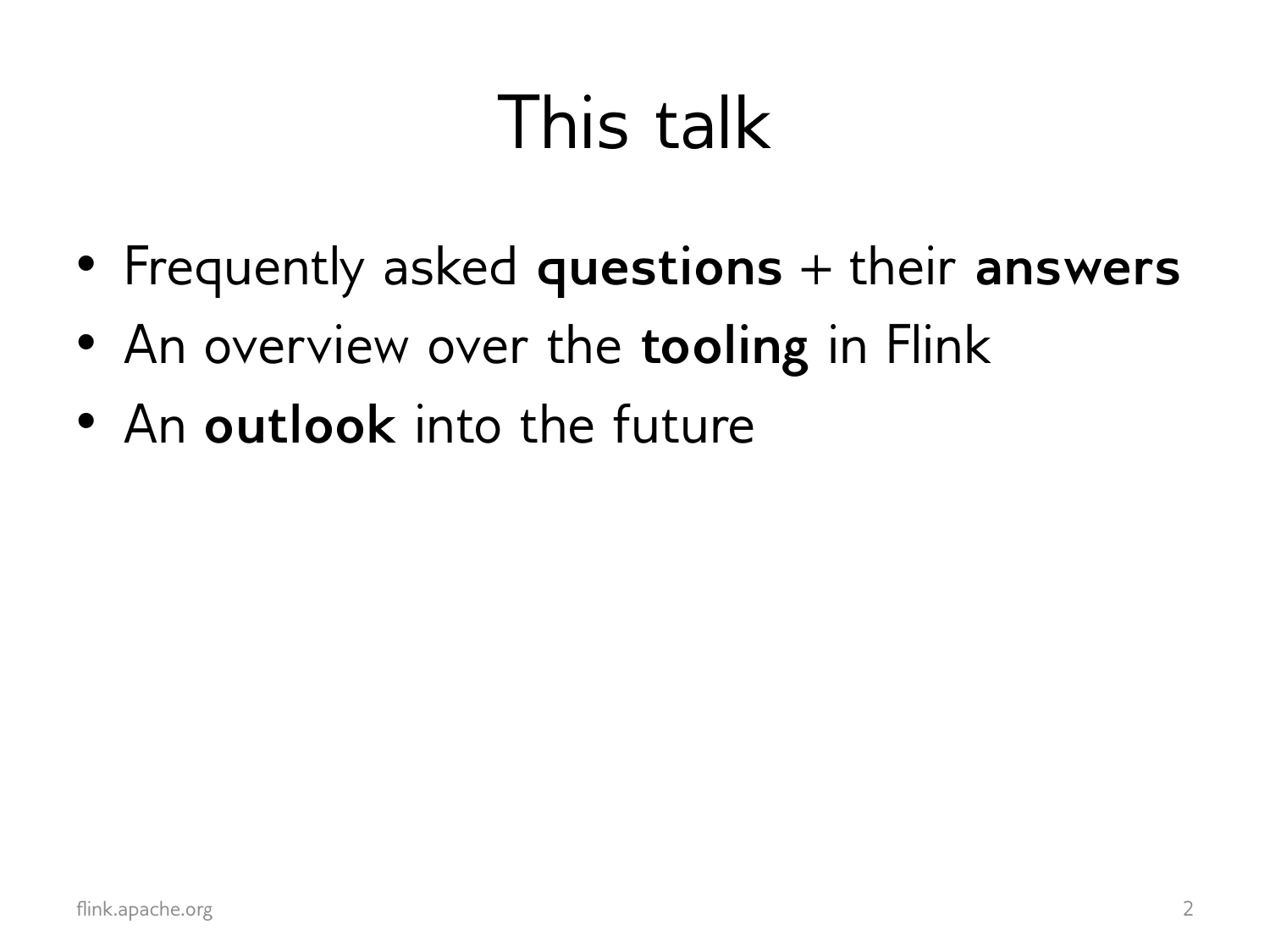

# This talk
Frequently asked questions + their answers
An overview over the tooling in Flink
An outlook into the future
flink.apache.org
2